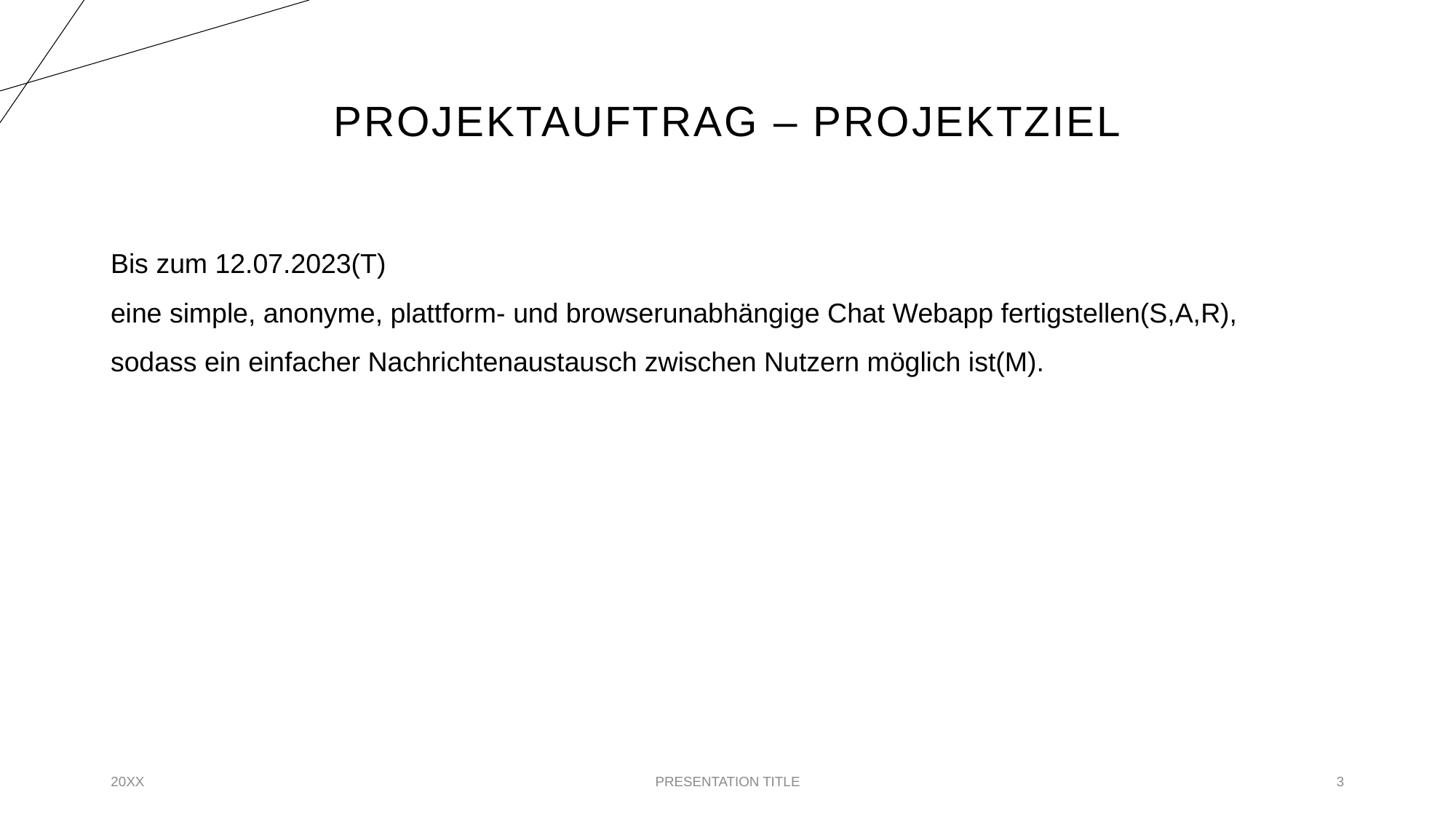

# Projektauftrag – Projektziel
Bis zum 12.07.2023(T)
eine simple, anonyme, plattform- und browserunabhängige Chat Webapp fertigstellen(S,A,R),
sodass ein einfacher Nachrichtenaustausch zwischen Nutzern möglich ist(M).
20XX
PRESENTATION TITLE
3